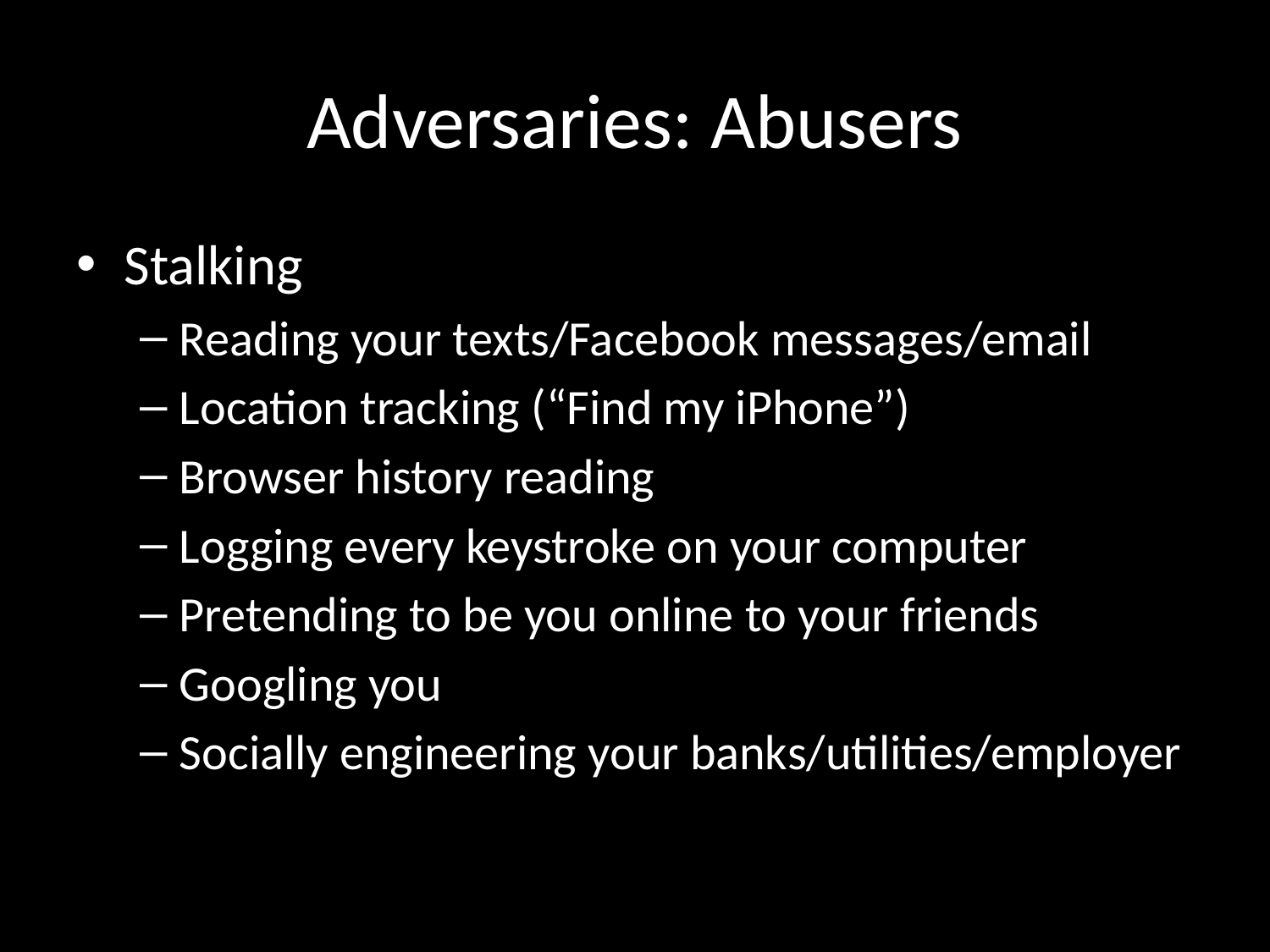

# Adversaries: Abusers
Stalking
Reading your texts/Facebook messages/email
Location tracking (“Find my iPhone”)
Browser history reading
Logging every keystroke on your computer
Pretending to be you online to your friends
Googling you
Socially engineering your banks/utilities/employer